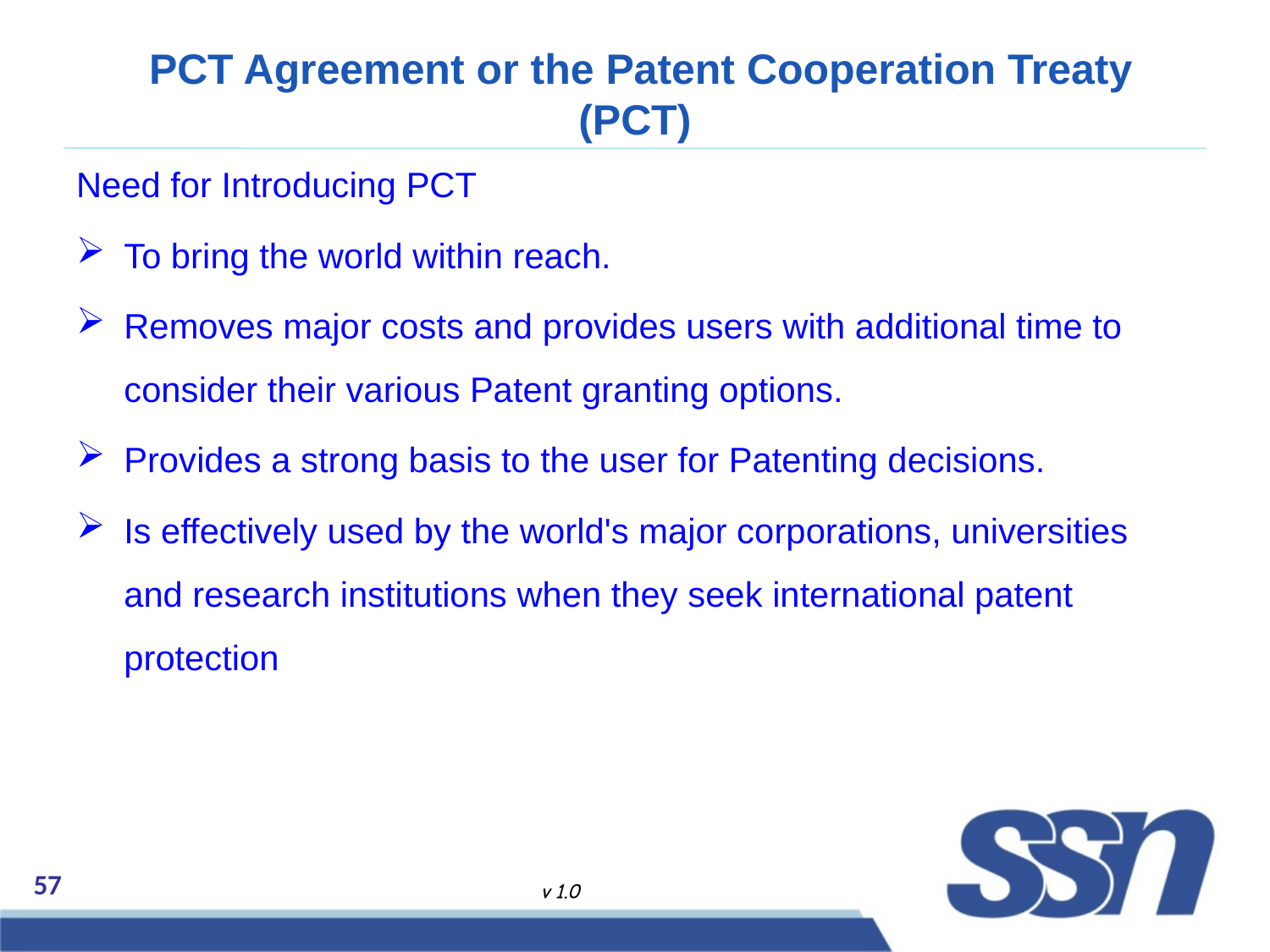

# PCT Agreement or the Patent Cooperation Treaty (PCT)
Need for Introducing PCT
To bring the world within reach.
Removes major costs and provides users with additional time to consider their various Patent granting options.
Provides a strong basis to the user for Patenting decisions.
Is effectively used by the world's major corporations, universities and research institutions when they seek international patent protection